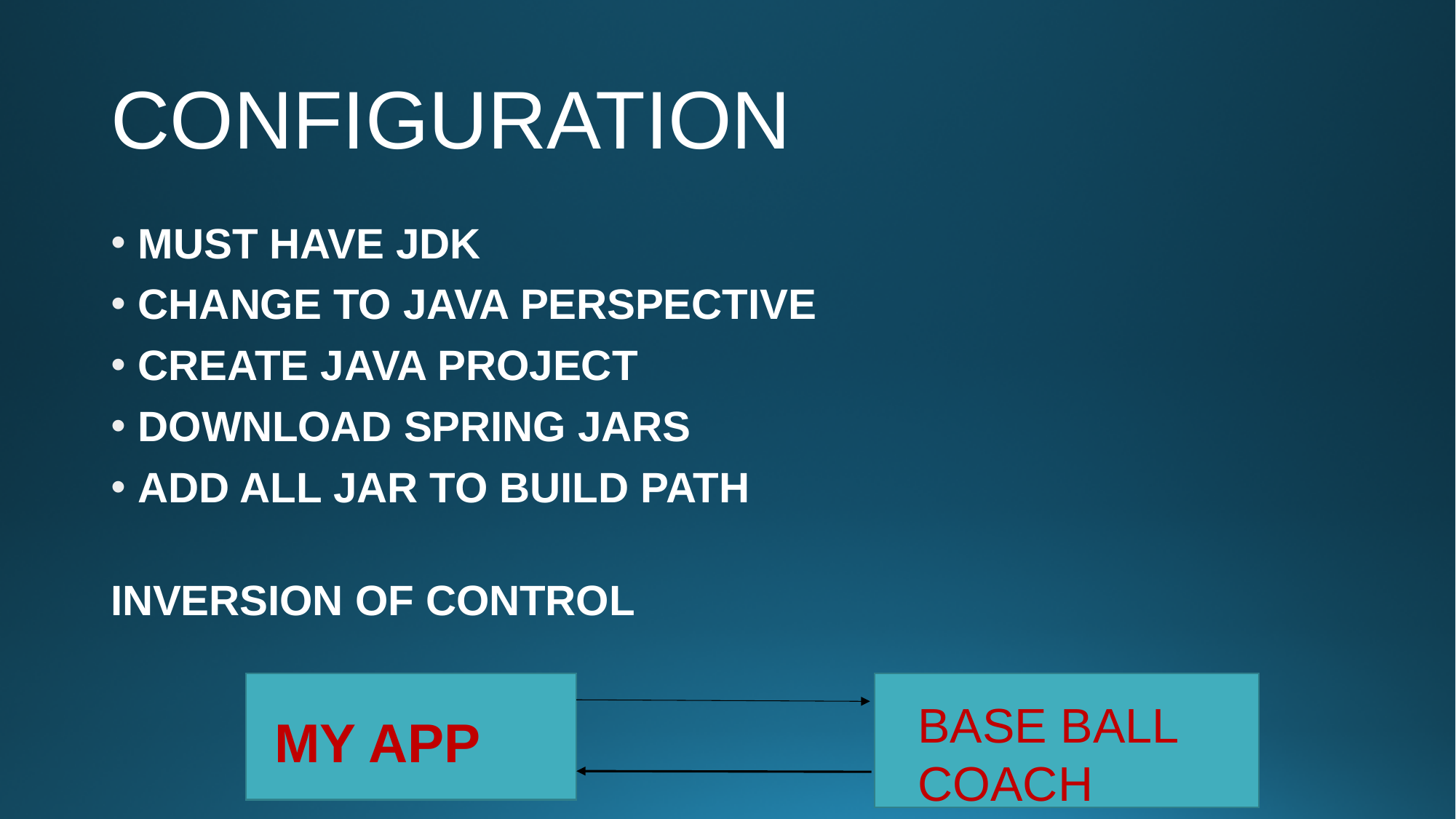

# CONFIGURATION
MUST HAVE JDK
CHANGE TO JAVA PERSPECTIVE
CREATE JAVA PROJECT
DOWNLOAD SPRING JARS
ADD ALL JAR TO BUILD PATH
INVERSION OF CONTROL

BASE BALL COACH
MY APP